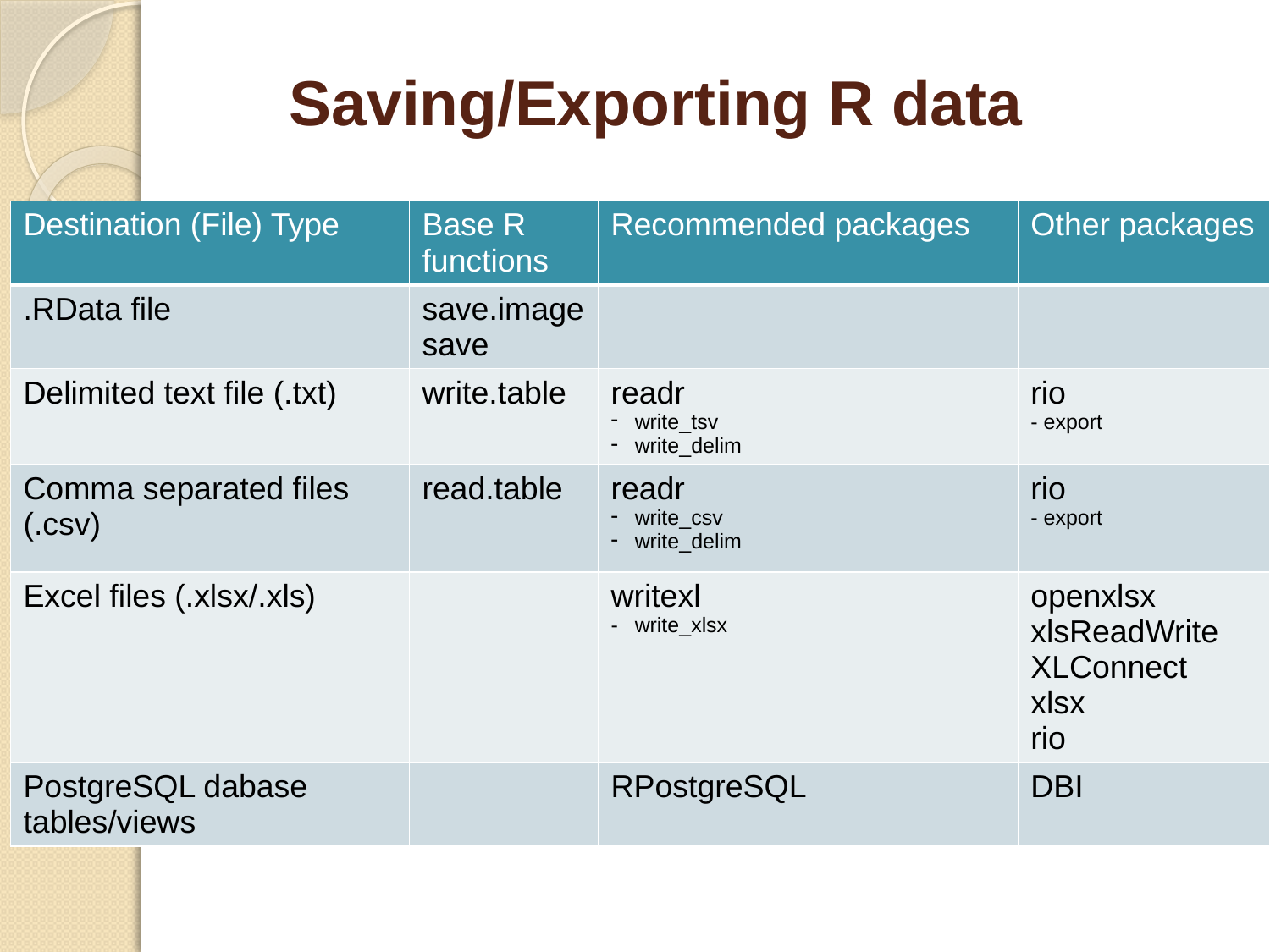

# Saving/Exporting R data
| Destination (File) Type | Base R functions | Recommended packages | Other packages |
| --- | --- | --- | --- |
| .RData file | save.image save |  |  |
| Delimited text file (.txt) | write.table | readr write\_tsv write\_delim | rio - export |
| Comma separated files (.csv) | read.table | readr write\_csv write\_delim | rio - export |
| Excel files (.xlsx/.xls) |  | writexl write\_xlsx | openxlsx xlsReadWrite XLConnect xlsx rio |
| PostgreSQL dabase tables/views |  | RPostgreSQL | DBI |